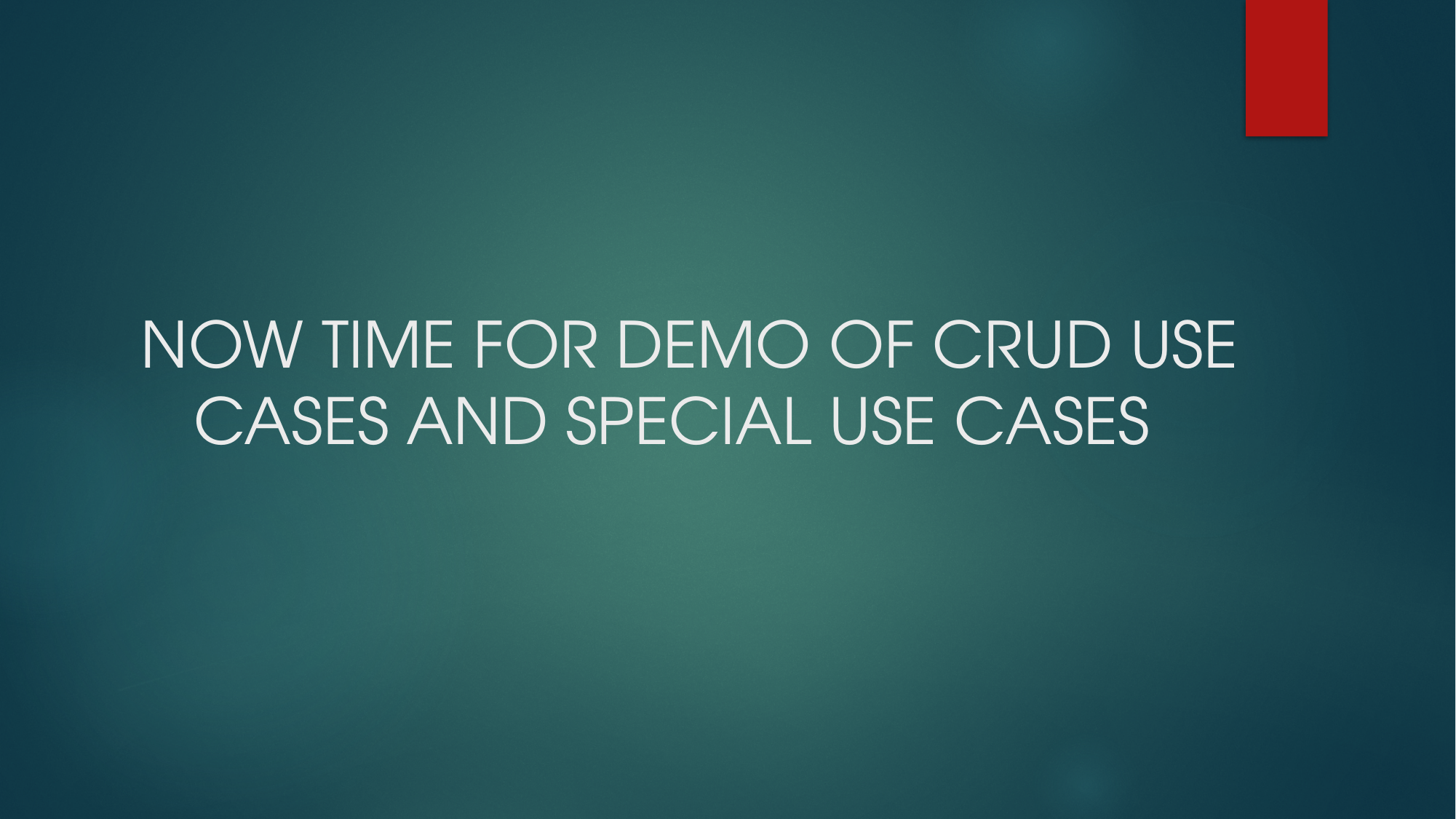

# NOW TIME FOR DEMO OF CRUD USE CASES AND SPECIAL USE CASES